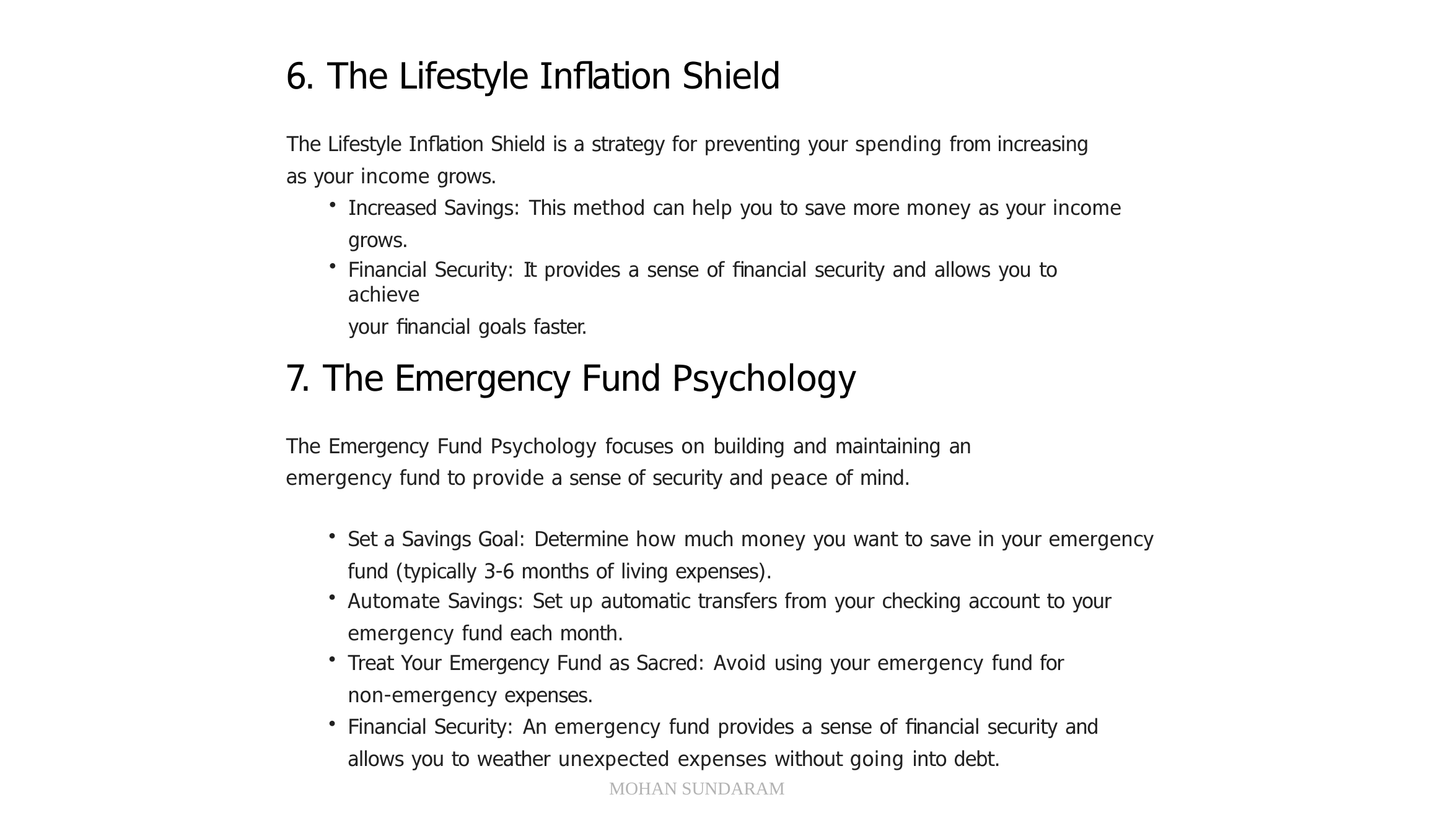

# 6. The Lifestyle Inflation Shield
The Lifestyle Inflation Shield is a strategy for preventing your spending from increasing as your income grows.
Increased Savings: This method can help you to save more money as your income grows.
Financial Security: It provides a sense of financial security and allows you to achieve
your financial goals faster.

7. The Emergency Fund Psychology
The Emergency Fund Psychology focuses on building and maintaining an emergency fund to provide a sense of security and peace of mind.

Set a Savings Goal: Determine how much money you want to save in your emergency fund (typically 3-6 months of living expenses).
Automate Savings: Set up automatic transfers from your checking account to your
emergency fund each month.
Treat Your Emergency Fund as Sacred: Avoid using your emergency fund for
non-emergency expenses.
Financial Security: An emergency fund provides a sense of financial security and allows you to weather unexpected expenses without going into debt.
MOHAN SUNDARAM